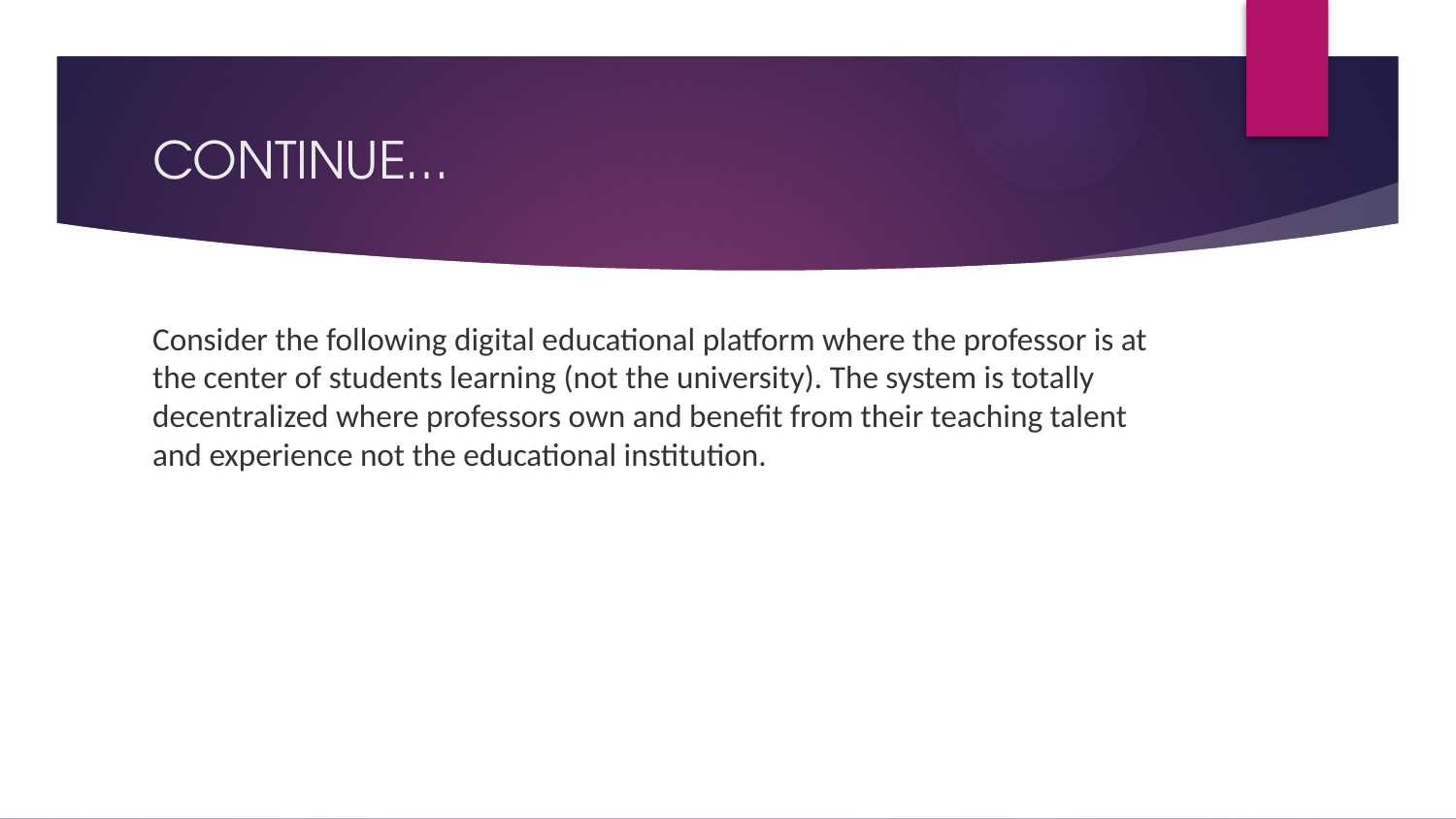

# CONTINUE…
Consider the following digital educational platform where the professor is at the center of students learning (not the university). The system is totally decentralized where professors own and benefit from their teaching talent and experience not the educational institution.